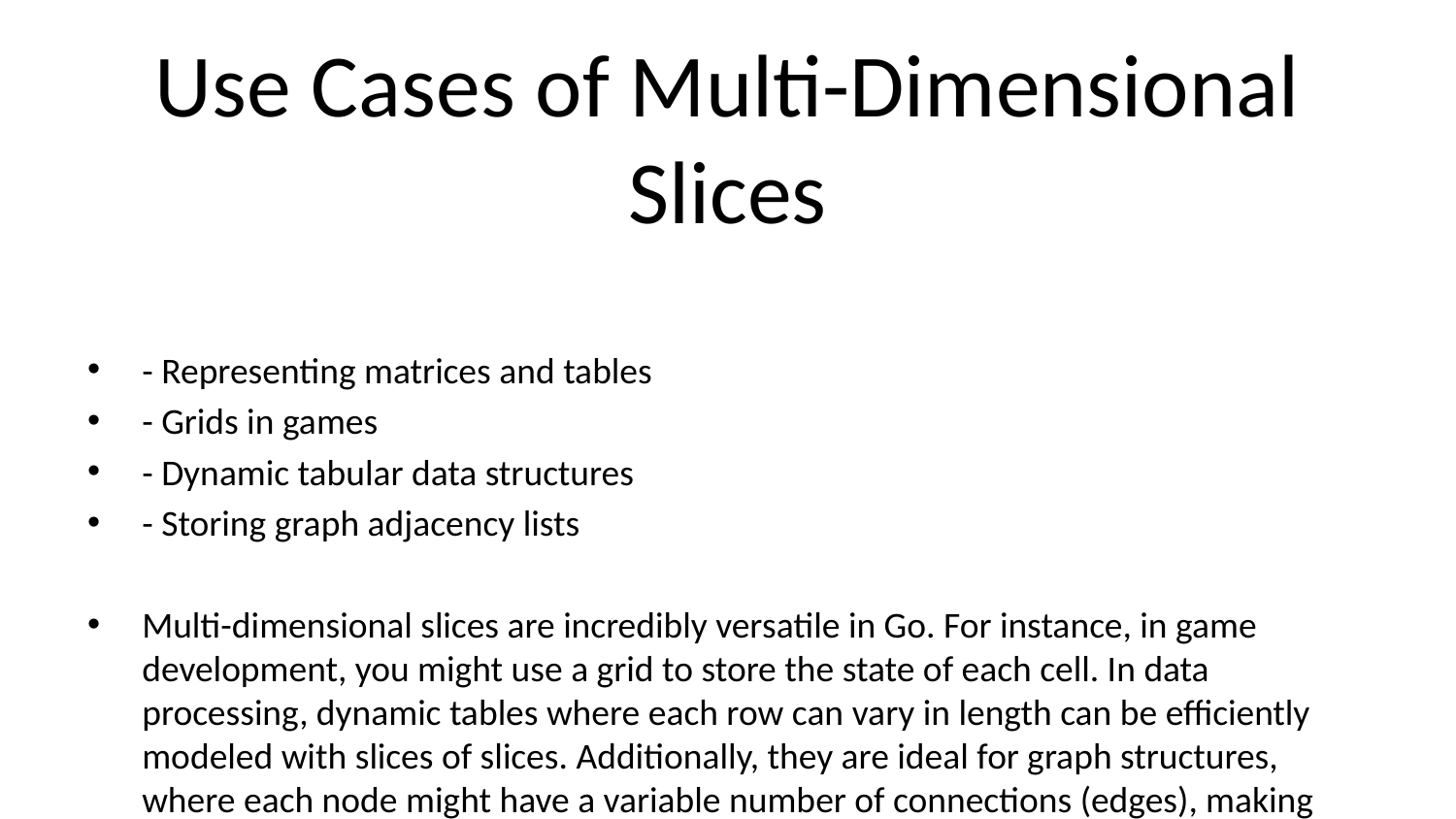

# Use Cases of Multi-Dimensional Slices

- Representing matrices and tables
- Grids in games
- Dynamic tabular data structures
- Storing graph adjacency lists

Multi-dimensional slices are incredibly versatile in Go. For instance, in game development, you might use a grid to store the state of each cell. In data processing, dynamic tables where each row can vary in length can be efficiently modeled with slices of slices. Additionally, they are ideal for graph structures, where each node might have a variable number of connections (edges), making the inner slices ideal for adjacency lists.